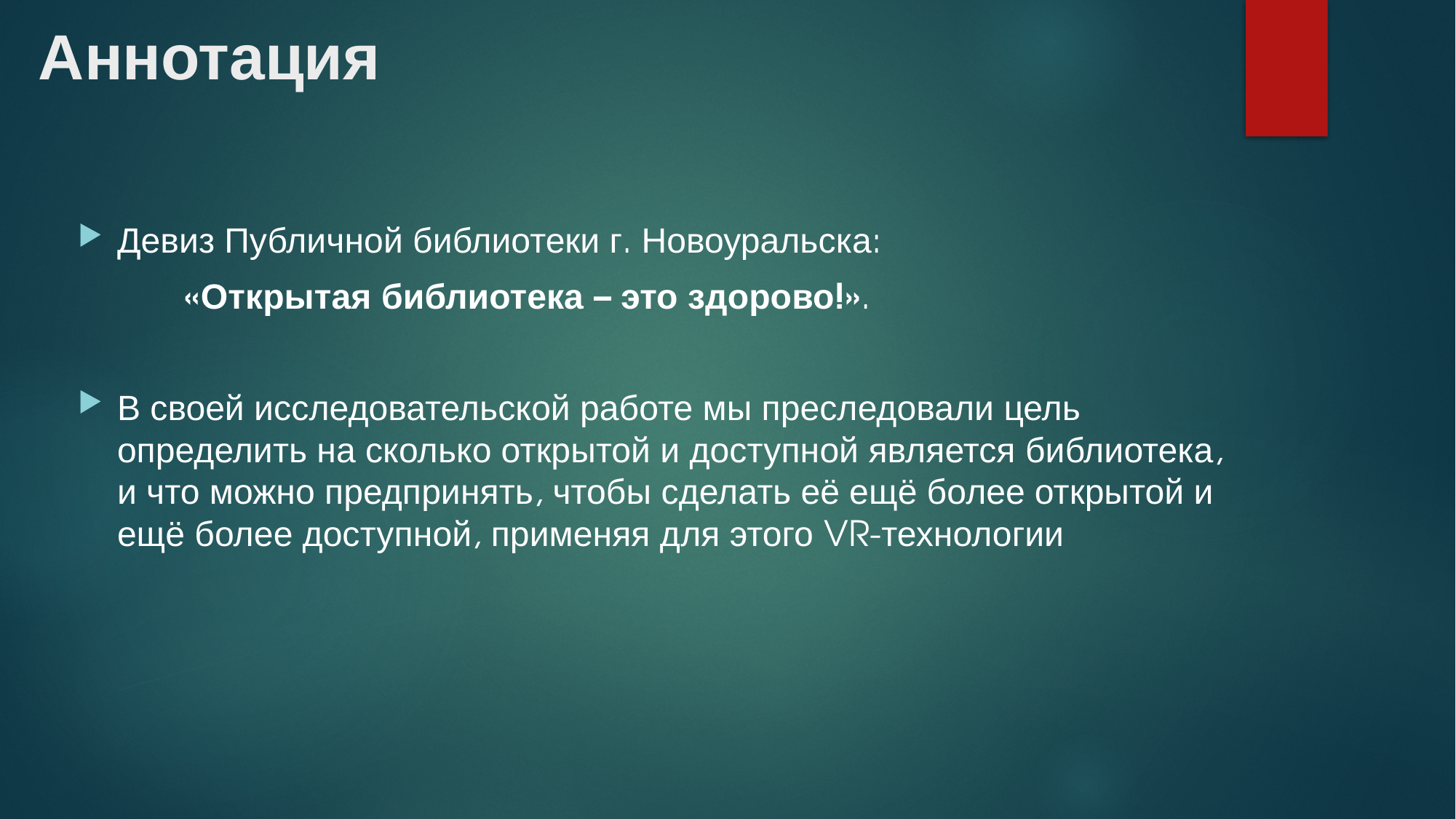

# Аннотация
Девиз Публичной библиотеки г. Новоуральска:
							 «Открытая библиотека – это здорово!».

В своей исследовательской работе мы преследовали цель определить на сколько открытой и доступной является библиотека, и что можно предпринять, чтобы сделать её ещё более открытой и ещё более доступной, применяя для этого VR-технологии